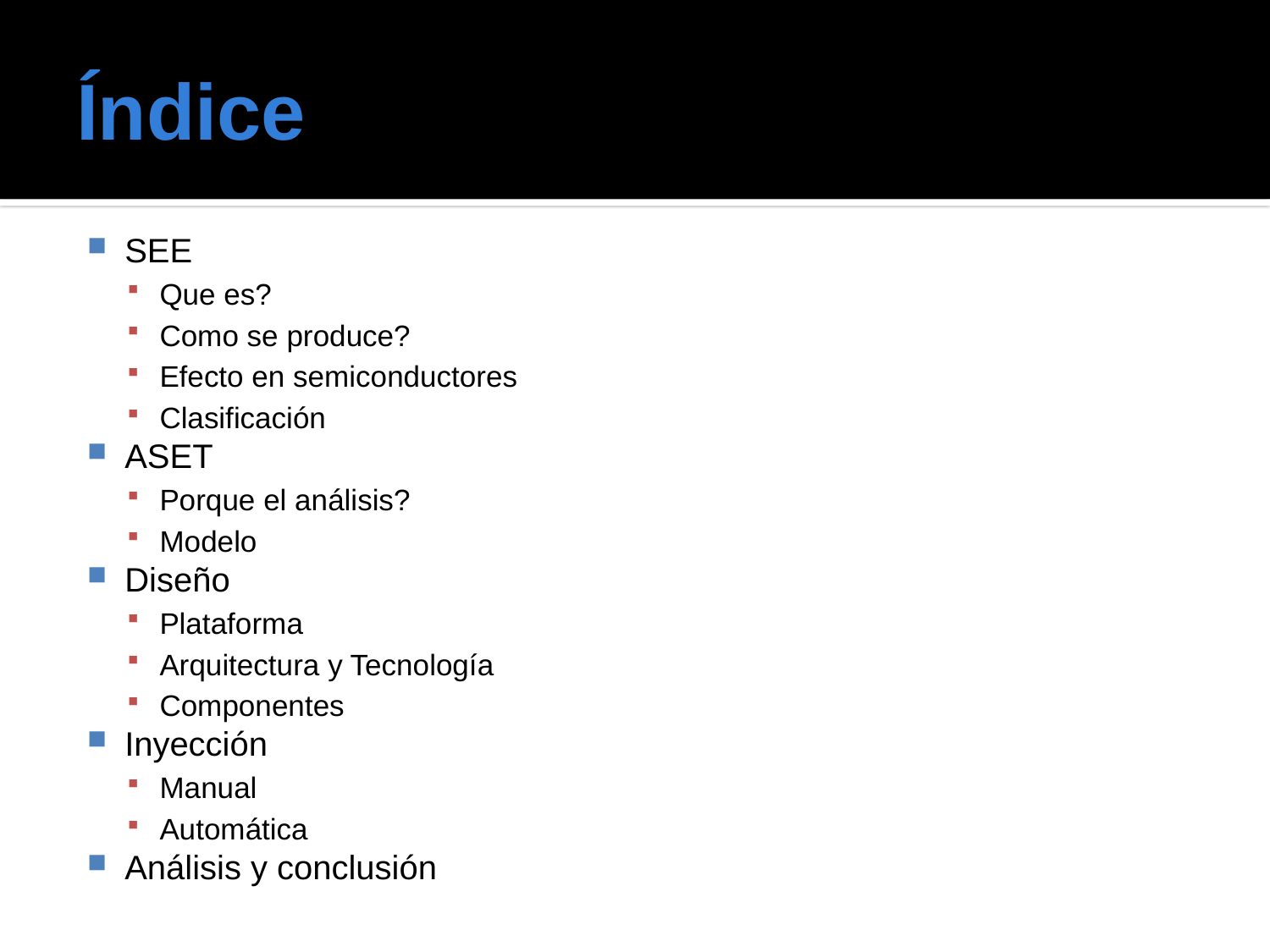

# Índice
SEE
Que es?
Como se produce?
Efecto en semiconductores
Clasificación
ASET
Porque el análisis?
Modelo
Diseño
Plataforma
Arquitectura y Tecnología
Componentes
Inyección
Manual
Automática
Análisis y conclusión